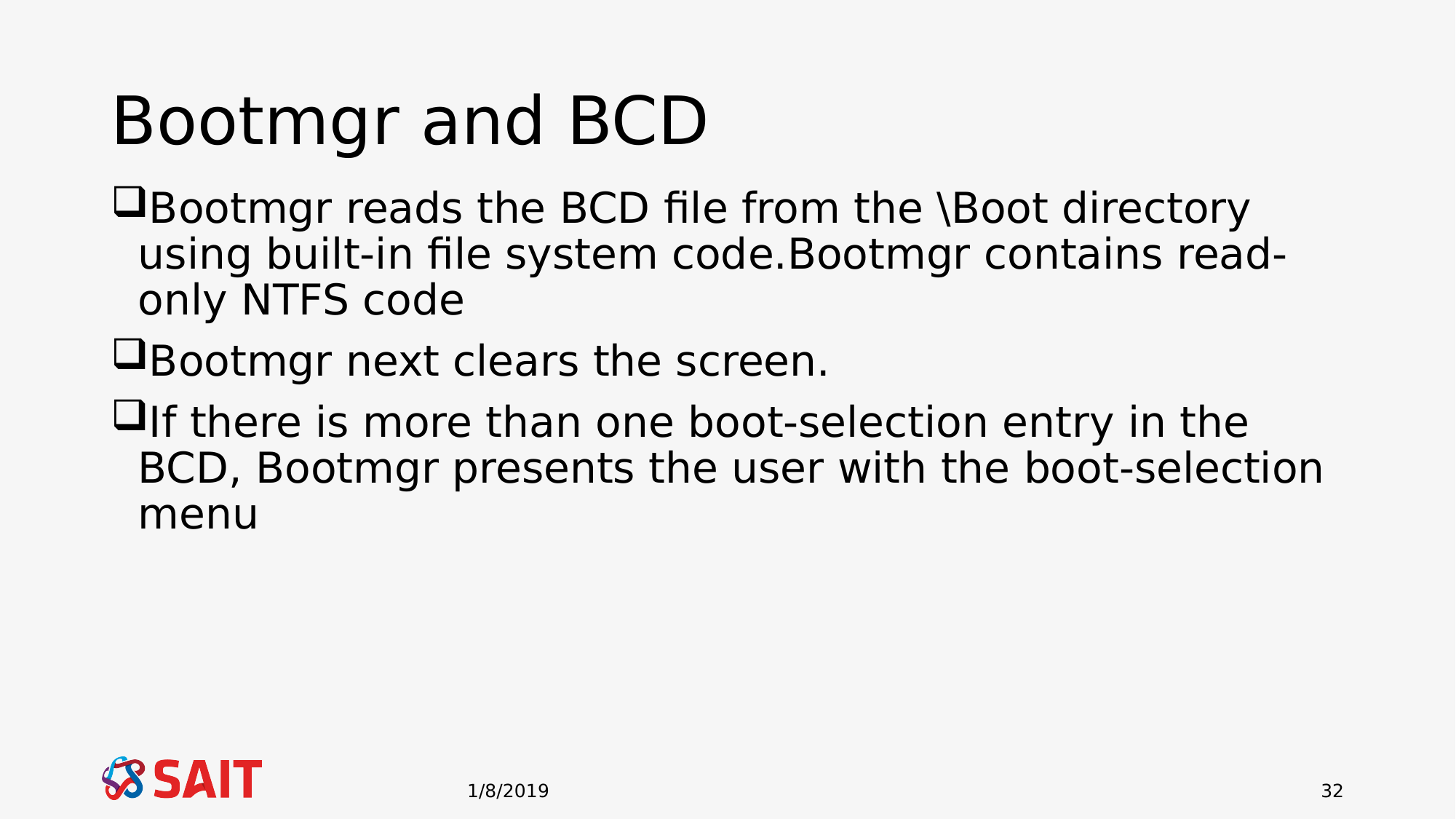

# Bootmgr and BCD
Bootmgr reads the BCD file from the \Boot directory using built-in file system code.Bootmgr contains read-only NTFS code
Bootmgr next clears the screen.
If there is more than one boot-selection entry in the BCD, Bootmgr presents the user with the boot-selection menu
1/8/2019
32